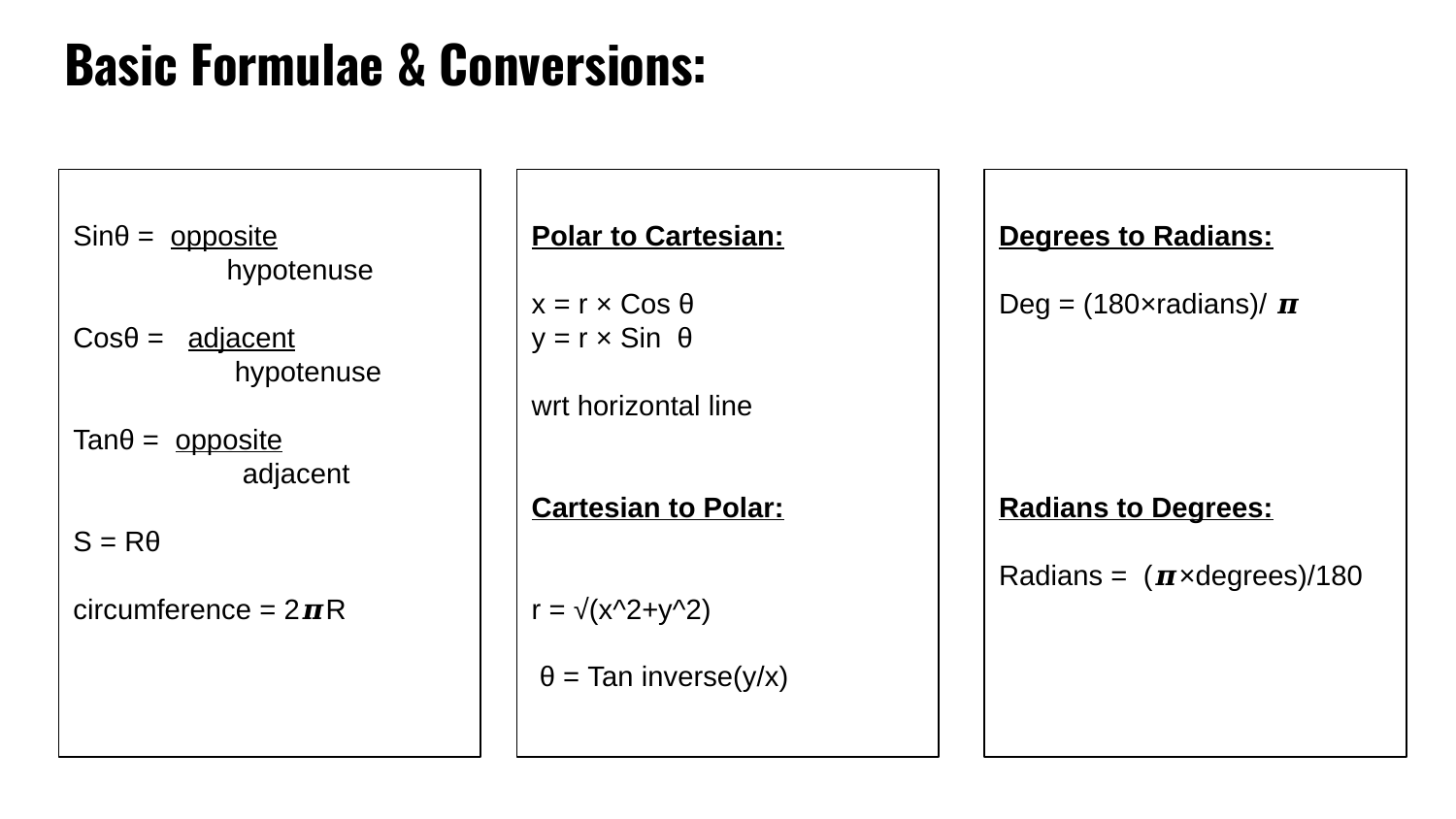

# Basic Formulae & Conversions:

Sinθ =  opposite
	 hypotenuse

Cosθ =   adjacent
	  hypotenuse

Tanθ =  opposite
	   adjacent

S = Rθ

circumference = 2𝝅R

Polar to Cartesian:

x = r × Cos θ
y = r × Sin  θ

wrt horizontal line

Cartesian to Polar:

r = √(x^2+y^2)

 θ = Tan inverse(y/x)

Degrees to Radians:

Deg = (180×radians)/ 𝝅

Radians to Degrees:

Radians =  (𝝅×degrees)/180